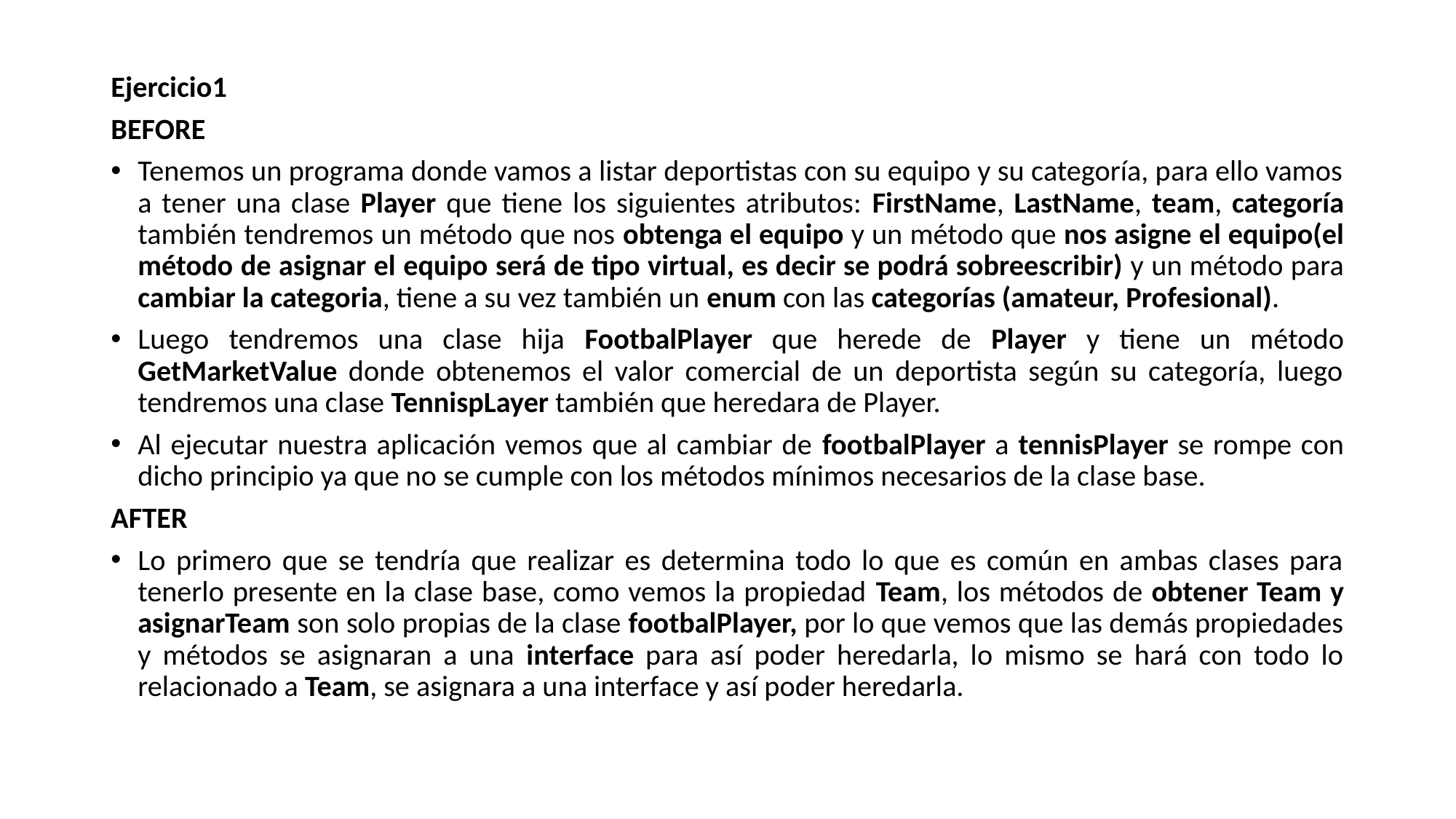

Ejercicio1
BEFORE
Tenemos un programa donde vamos a listar deportistas con su equipo y su categoría, para ello vamos a tener una clase Player que tiene los siguientes atributos: FirstName, LastName, team, categoría también tendremos un método que nos obtenga el equipo y un método que nos asigne el equipo(el método de asignar el equipo será de tipo virtual, es decir se podrá sobreescribir) y un método para cambiar la categoria, tiene a su vez también un enum con las categorías (amateur, Profesional).
Luego tendremos una clase hija FootbalPlayer que herede de Player y tiene un método GetMarketValue donde obtenemos el valor comercial de un deportista según su categoría, luego tendremos una clase TennispLayer también que heredara de Player.
Al ejecutar nuestra aplicación vemos que al cambiar de footbalPlayer a tennisPlayer se rompe con dicho principio ya que no se cumple con los métodos mínimos necesarios de la clase base.
AFTER
Lo primero que se tendría que realizar es determina todo lo que es común en ambas clases para tenerlo presente en la clase base, como vemos la propiedad Team, los métodos de obtener Team y asignarTeam son solo propias de la clase footbalPlayer, por lo que vemos que las demás propiedades y métodos se asignaran a una interface para así poder heredarla, lo mismo se hará con todo lo relacionado a Team, se asignara a una interface y así poder heredarla.